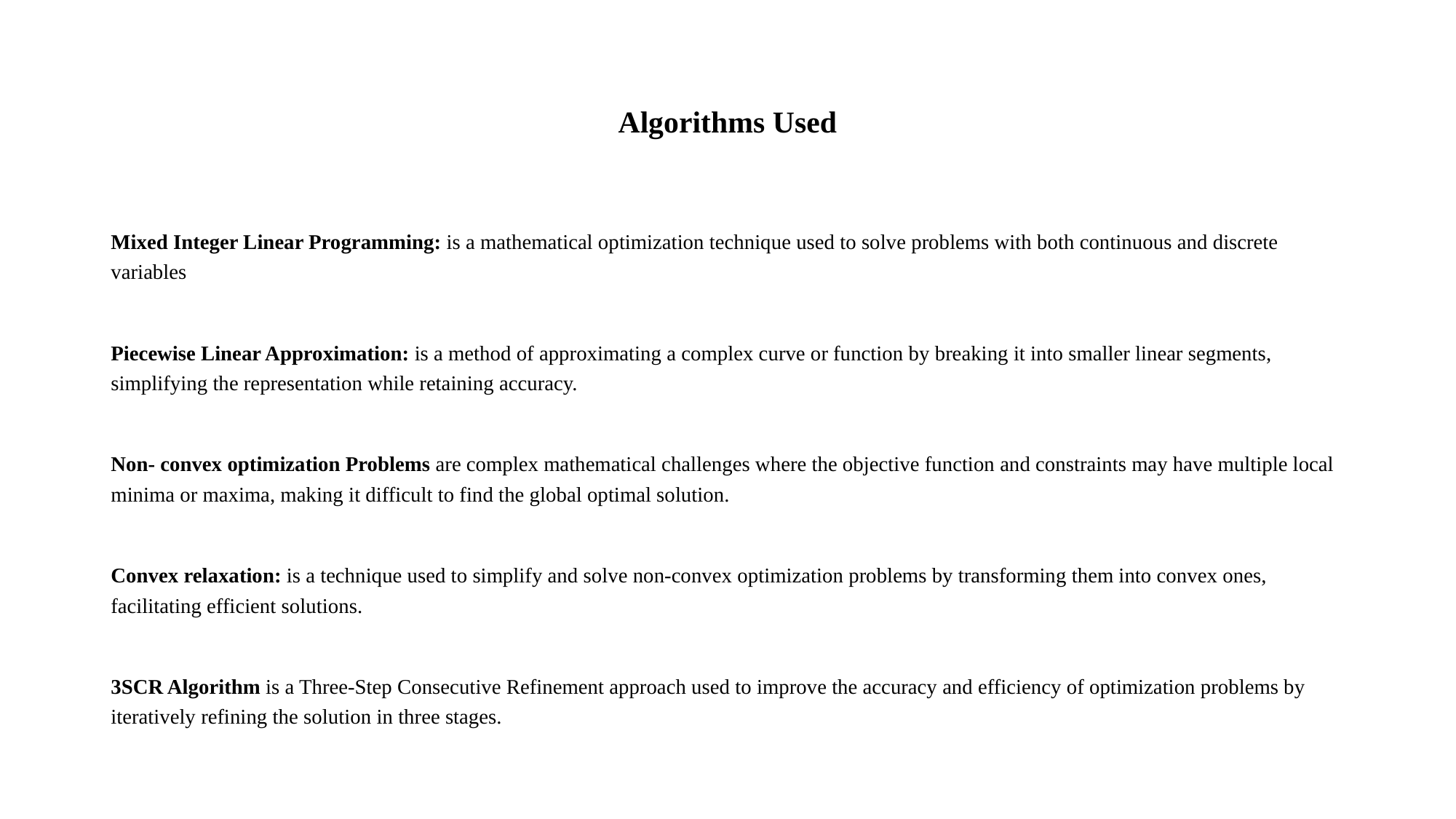

# Algorithms Used
Mixed Integer Linear Programming: is a mathematical optimization technique used to solve problems with both continuous and discrete variables

Piecewise Linear Approximation: is a method of approximating a complex curve or function by breaking it into smaller linear segments, simplifying the representation while retaining accuracy.

Non- convex optimization Problems are complex mathematical challenges where the objective function and constraints may have multiple local minima or maxima, making it difficult to find the global optimal solution.

Convex relaxation: is a technique used to simplify and solve non-convex optimization problems by transforming them into convex ones, facilitating efficient solutions.

3SCR Algorithm is a Three-Step Consecutive Refinement approach used to improve the accuracy and efficiency of optimization problems by iteratively refining the solution in three stages.